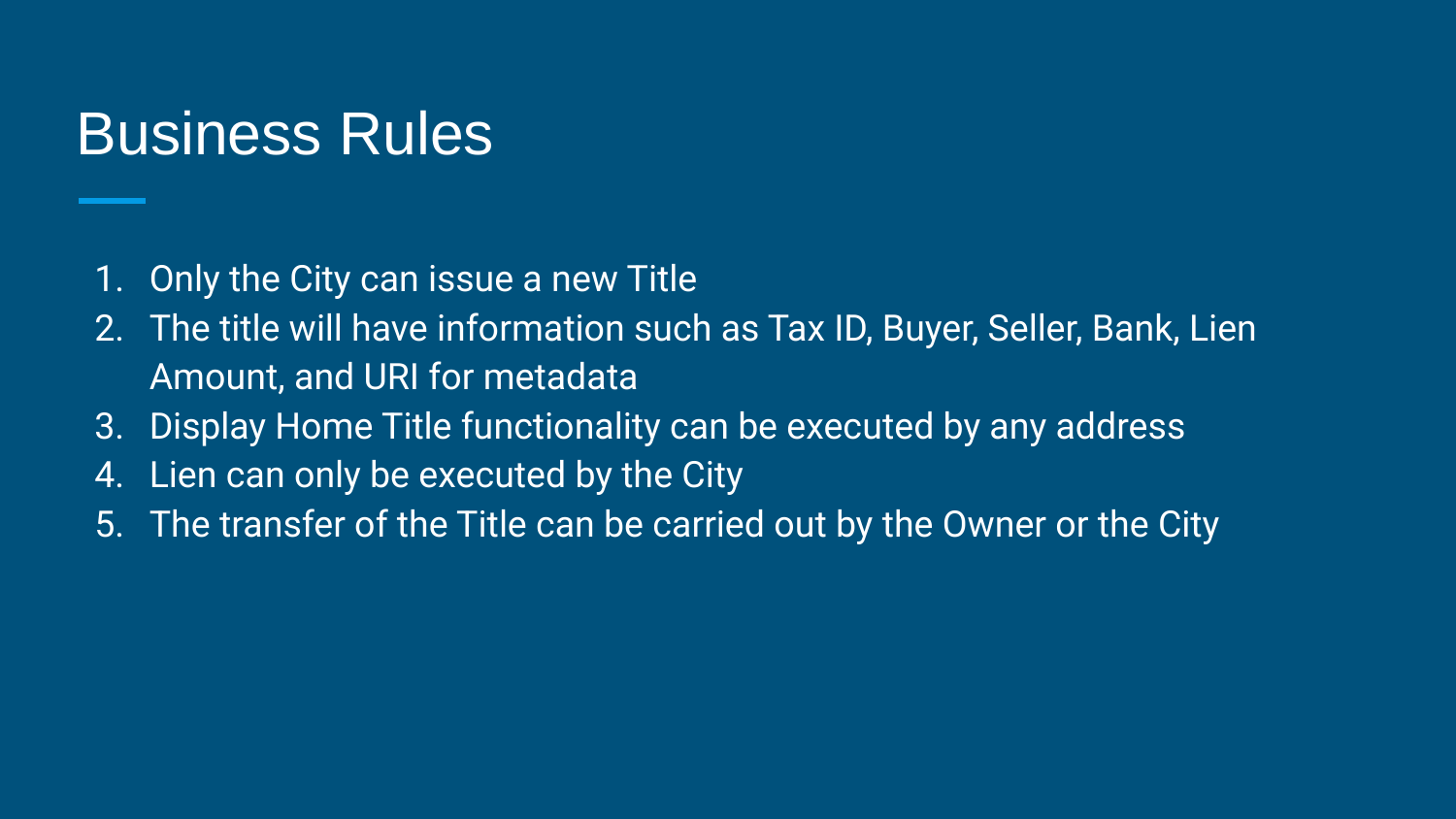

# Business Rules
Only the City can issue a new Title
The title will have information such as Tax ID, Buyer, Seller, Bank, Lien Amount, and URI for metadata
Display Home Title functionality can be executed by any address
Lien can only be executed by the City
The transfer of the Title can be carried out by the Owner or the City